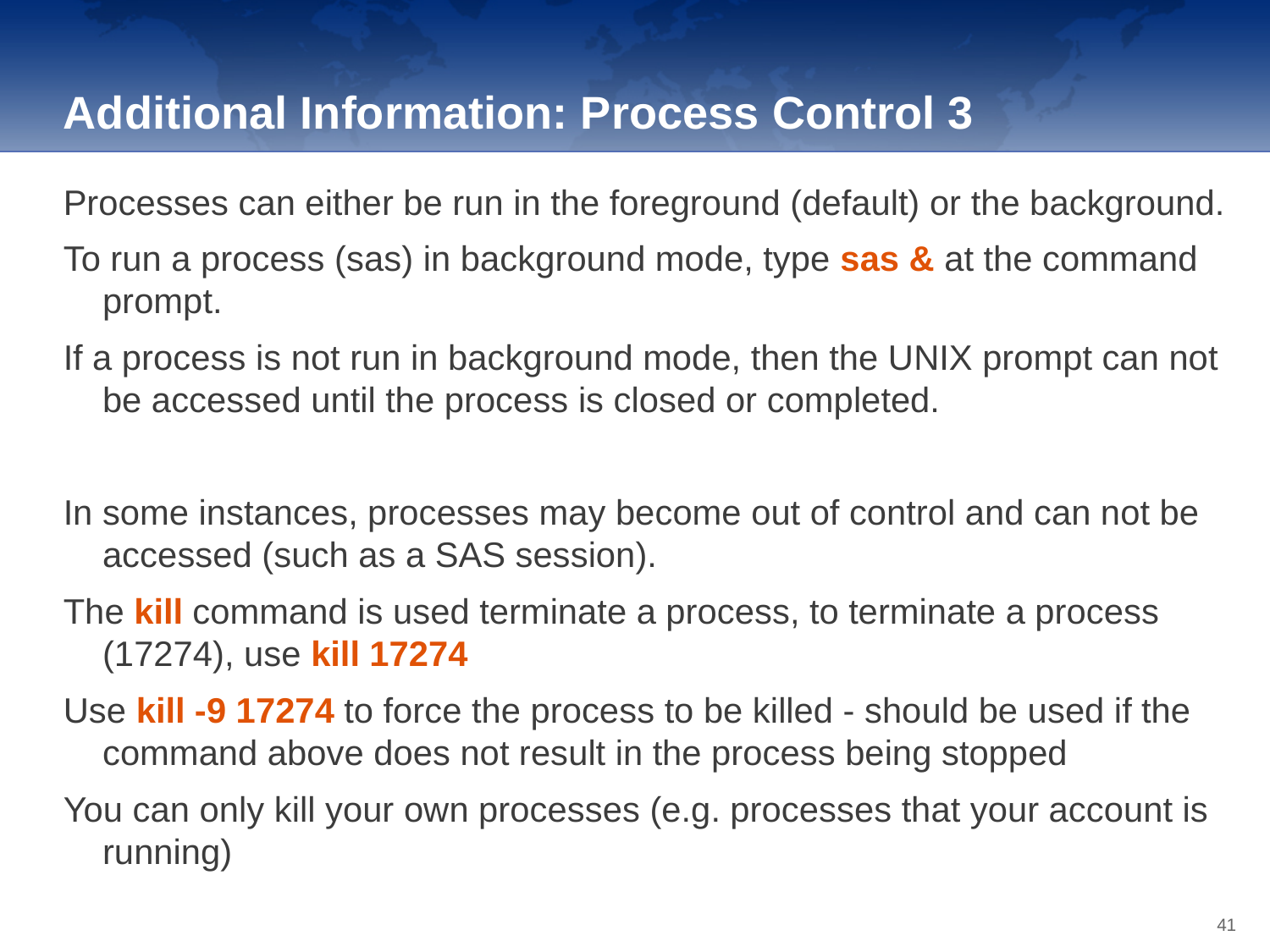

Additional Information: Process Control 3
Processes can either be run in the foreground (default) or the background.
To run a process (sas) in background mode, type sas & at the command prompt.
If a process is not run in background mode, then the UNIX prompt can not be accessed until the process is closed or completed.

In some instances, processes may become out of control and can not be accessed (such as a SAS session).
The kill command is used terminate a process, to terminate a process (17274), use kill 17274
Use kill -9 17274 to force the process to be killed - should be used if the command above does not result in the process being stopped
You can only kill your own processes (e.g. processes that your account is running)
41